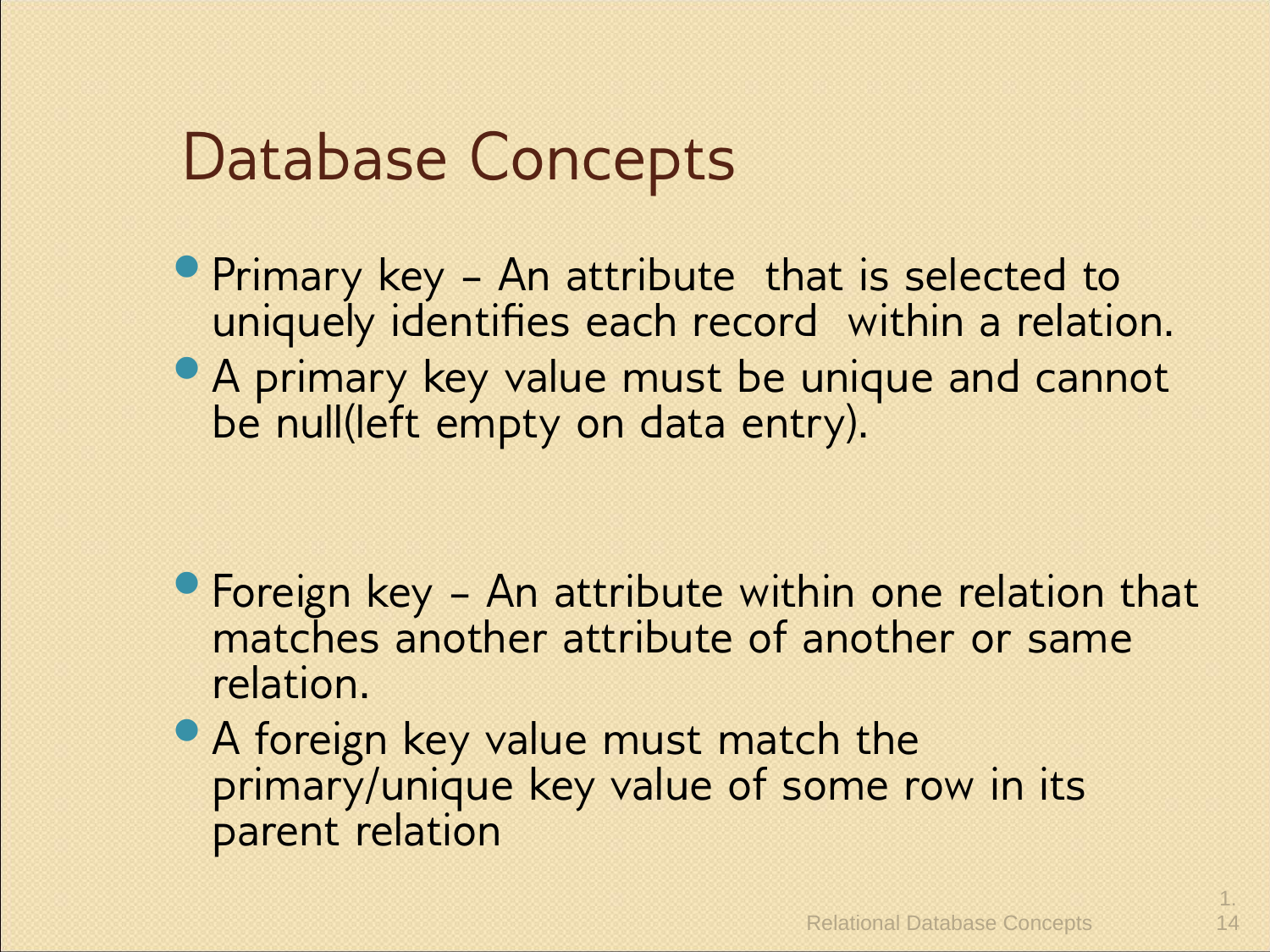

Database Concepts
Primary key – An attribute  that is selected to uniquely identifies each record  within a relation.
A primary key value must be unique and cannot be null(left empty on data entry).

Foreign key – An attribute within one relation that matches another attribute of another or same relation.
A foreign key value must match the primary/unique key value of some row in its parent relation
Relational Database Concepts
1.14